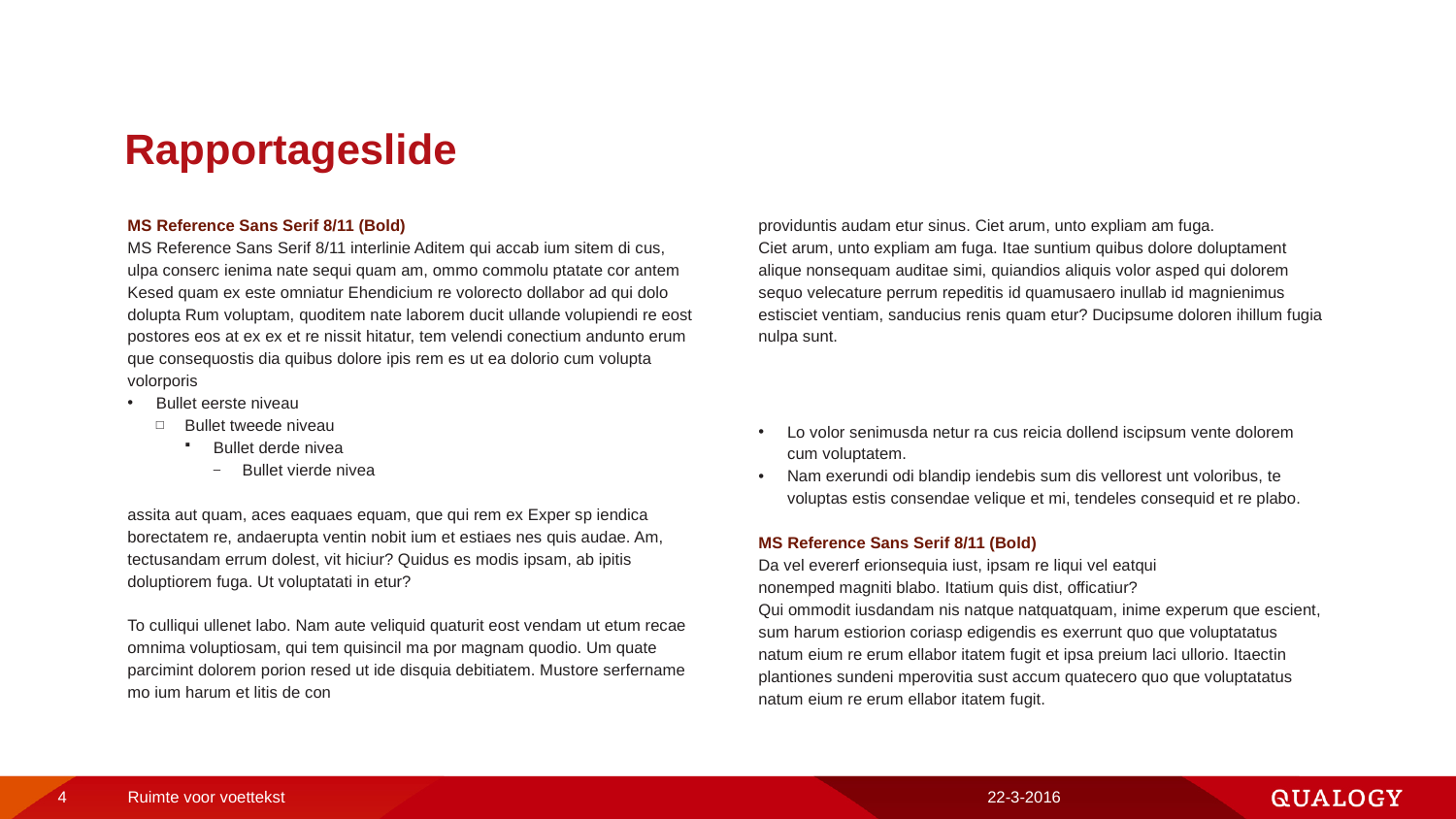

# Rapportageslide
MS Reference Sans Serif 8/11 (Bold)
MS Reference Sans Serif 8/11 interlinie Aditem qui accab ium sitem di cus, ulpa conserc ienima nate sequi quam am, ommo commolu ptatate cor antem Kesed quam ex este omniatur Ehendicium re volorecto dollabor ad qui dolo dolupta Rum voluptam, quoditem nate laborem ducit ullande volupiendi re eost postores eos at ex ex et re nissit hitatur, tem velendi conectium andunto erum que consequostis dia quibus dolore ipis rem es ut ea dolorio cum volupta volorporis
Bullet eerste niveau
Bullet tweede niveau
Bullet derde nivea
Bullet vierde nivea

assita aut quam, aces eaquaes equam, que qui rem ex Exper sp iendica borectatem re, andaerupta ventin nobit ium et estiaes nes quis audae. Am, tectusandam errum dolest, vit hiciur? Quidus es modis ipsam, ab ipitis doluptiorem fuga. Ut voluptatati in etur?

To culliqui ullenet labo. Nam aute veliquid quaturit eost vendam ut etum recae omnima voluptiosam, qui tem quisincil ma por magnam quodio. Um quate parcimint dolorem porion resed ut ide disquia debitiatem. Mustore serfername mo ium harum et litis de con
providuntis audam etur sinus. Ciet arum, unto expliam am fuga.
Ciet arum, unto expliam am fuga. Itae suntium quibus dolore doluptament alique nonsequam auditae simi, quiandios aliquis volor asped qui dolorem sequo velecature perrum repeditis id quamusaero inullab id magnienimus estisciet ventiam, sanducius renis quam etur? Ducipsume doloren ihillum fugia nulpa sunt.

Lo volor senimusda netur ra cus reicia dollend iscipsum vente dolorem cum voluptatem.
Nam exerundi odi blandip iendebis sum dis vellorest unt voloribus, te voluptas estis consendae velique et mi, tendeles consequid et re plabo.

MS Reference Sans Serif 8/11 (Bold)
Da vel evererf erionsequia iust, ipsam re liqui vel eatqui
nonemped magniti blabo. Itatium quis dist, officatiur?
Qui ommodit iusdandam nis natque natquatquam, inime experum que escient, sum harum estiorion coriasp edigendis es exerrunt quo que voluptatatus natum eium re erum ellabor itatem fugit et ipsa preium laci ullorio. Itaectin plantiones sundeni mperovitia sust accum quatecero quo que voluptatatus natum eium re erum ellabor itatem fugit.
4
Ruimte voor voettekst
22-3-2016